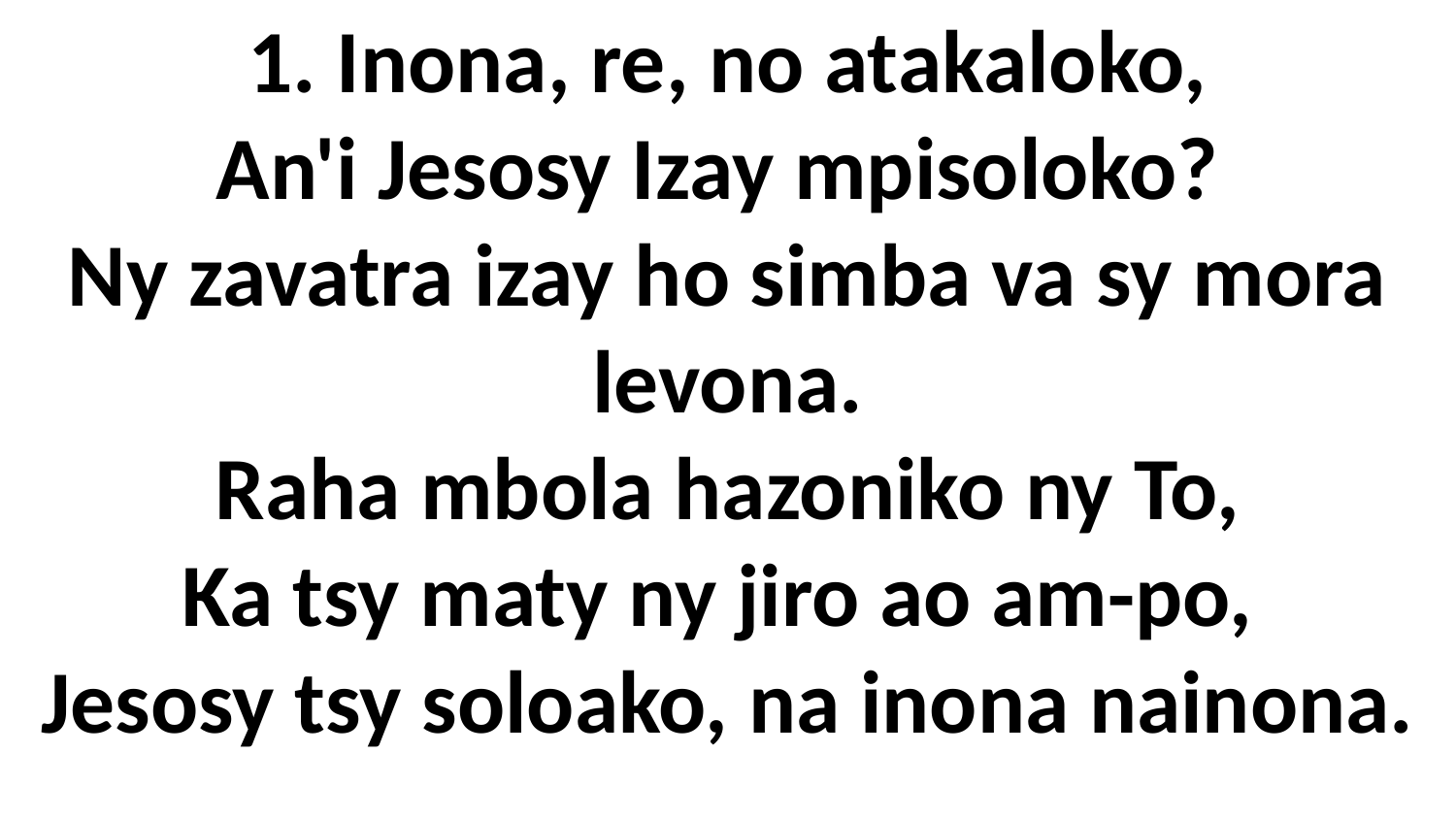

1. Inona, re, no atakaloko,
An'i Jesosy Izay mpisoloko?
Ny zavatra izay ho simba va sy mora levona.
Raha mbola hazoniko ny To,
Ka tsy maty ny jiro ao am-po,
Jesosy tsy soloako, na inona nainona.